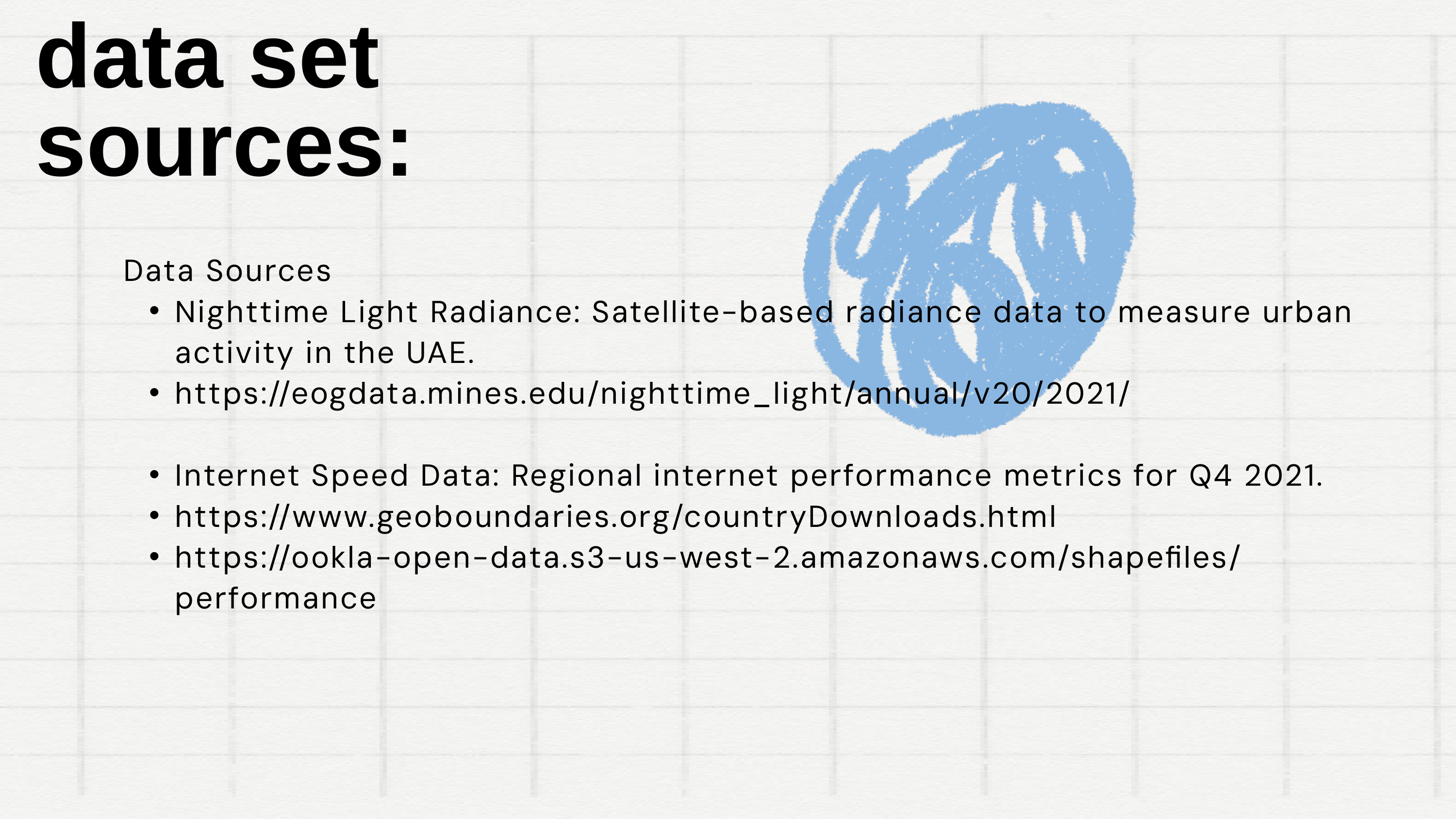

data set sources:

Data Sources
Nighttime Light Radiance: Satellite-based radiance data to measure urban activity in the UAE.
https://eogdata.mines.edu/nighttime_light/annual/v20/2021/

Internet Speed Data: Regional internet performance metrics for Q4 2021.
https://www.geoboundaries.org/countryDownloads.html
https://ookla-open-data.s3-us-west-2.amazonaws.com/shapefiles/performance